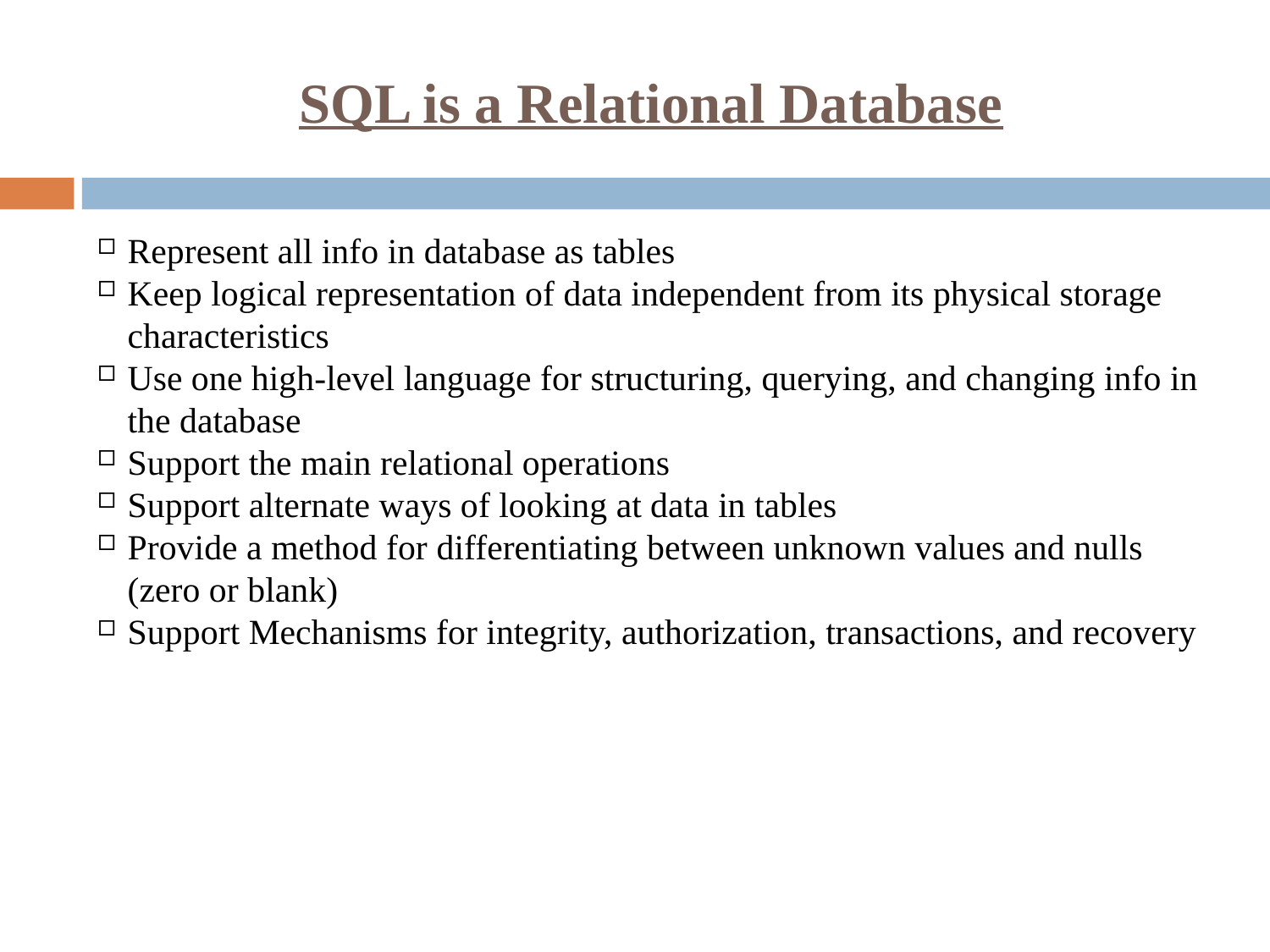

SQL is a Relational Database
Represent all info in database as tables
Keep logical representation of data independent from its physical storage characteristics
Use one high-level language for structuring, querying, and changing info in the database
Support the main relational operations
Support alternate ways of looking at data in tables
Provide a method for differentiating between unknown values and nulls (zero or blank)
Support Mechanisms for integrity, authorization, transactions, and recovery